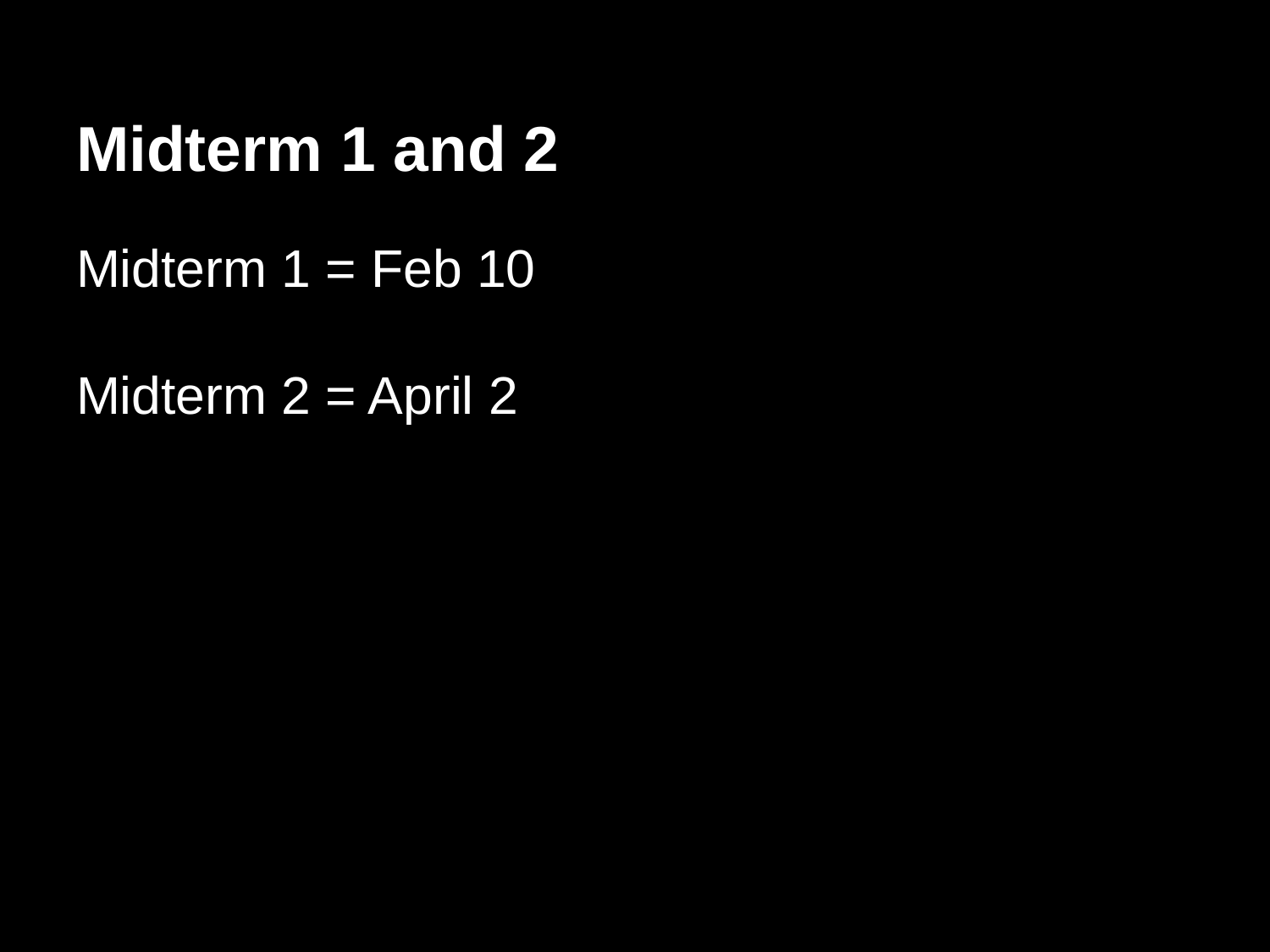

# Midterm 1 and 2
Midterm 1 = Feb 10

Midterm 2 = April 2